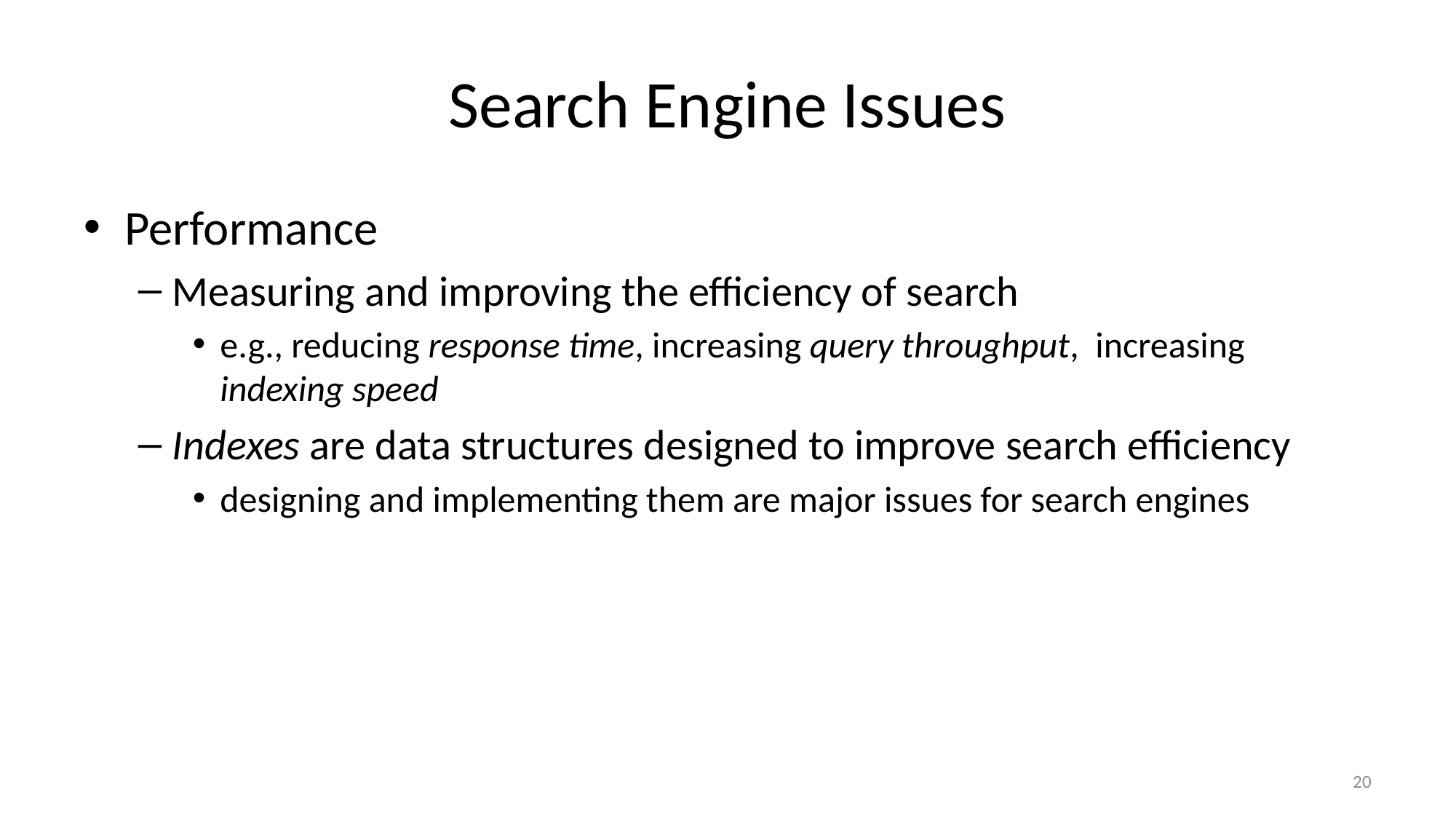

# Search Engine Issues
Performance
Measuring and improving the efficiency of search
e.g., reducing response time, increasing query throughput,  increasing indexing speed
Indexes are data structures designed to improve search efficiency
designing and implementing them are major issues for search engines
20